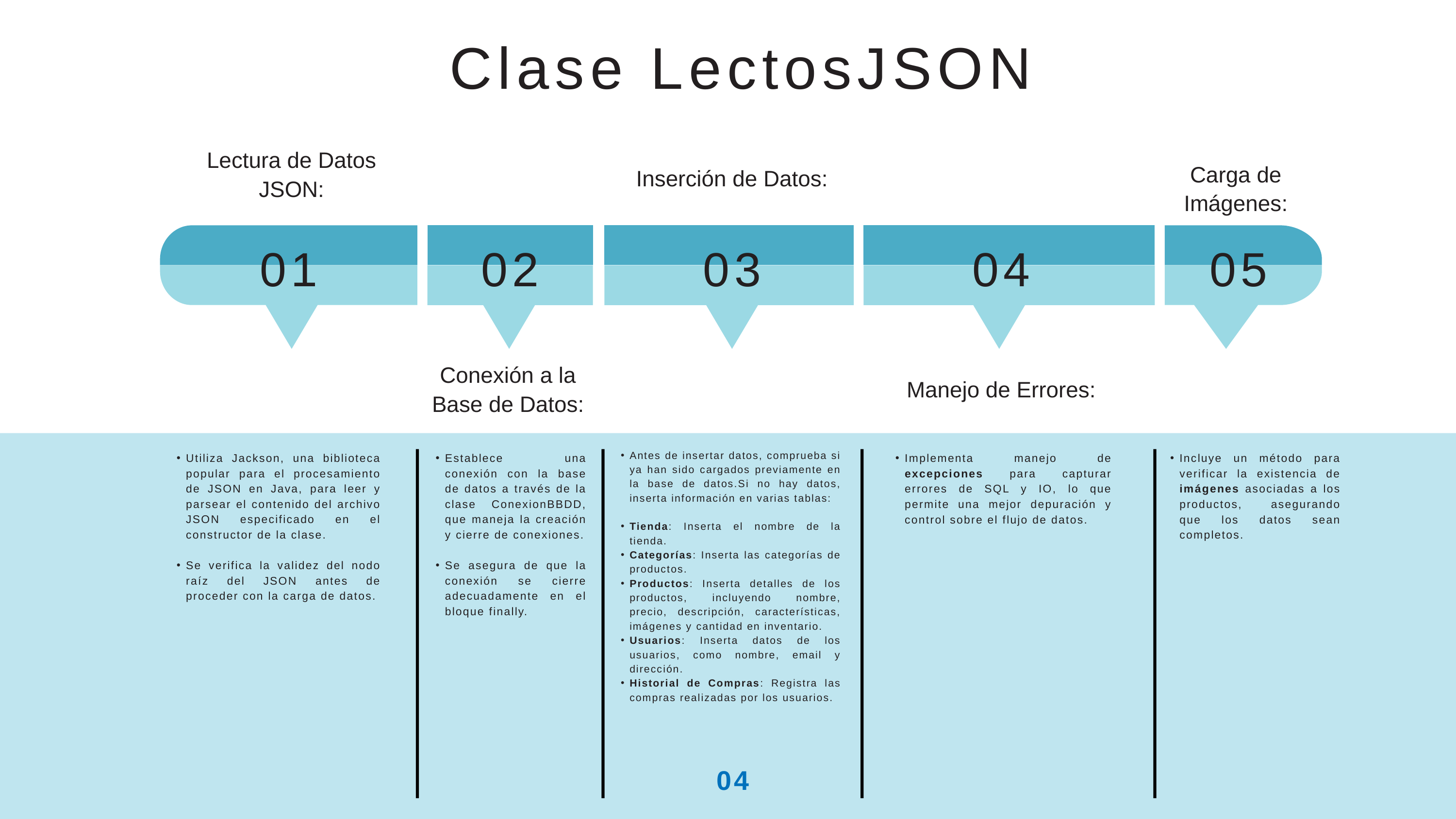

Clase LectosJSON
Lectura de Datos JSON:
Carga de Imágenes:
Inserción de Datos:

01
02
03
04
05
Conexión a la Base de Datos:
Manejo de Errores:

Antes de insertar datos, comprueba si ya han sido cargados previamente en la base de datos.Si no hay datos, inserta información en varias tablas:

Tienda: Inserta el nombre de la tienda.
Categorías: Inserta las categorías de productos.
Productos: Inserta detalles de los productos, incluyendo nombre, precio, descripción, características, imágenes y cantidad en inventario.
Usuarios: Inserta datos de los usuarios, como nombre, email y dirección.
Historial de Compras: Registra las compras realizadas por los usuarios.

Utiliza Jackson, una biblioteca popular para el procesamiento de JSON en Java, para leer y parsear el contenido del archivo JSON especificado en el constructor de la clase.

Se verifica la validez del nodo raíz del JSON antes de proceder con la carga de datos.

Establece una conexión con la base de datos a través de la clase ConexionBBDD, que maneja la creación y cierre de conexiones.

Se asegura de que la conexión se cierre adecuadamente en el bloque finally.

Implementa manejo de excepciones para capturar errores de SQL y IO, lo que permite una mejor depuración y control sobre el flujo de datos.

Incluye un método para verificar la existencia de imágenes asociadas a los productos, asegurando que los datos sean completos.

04